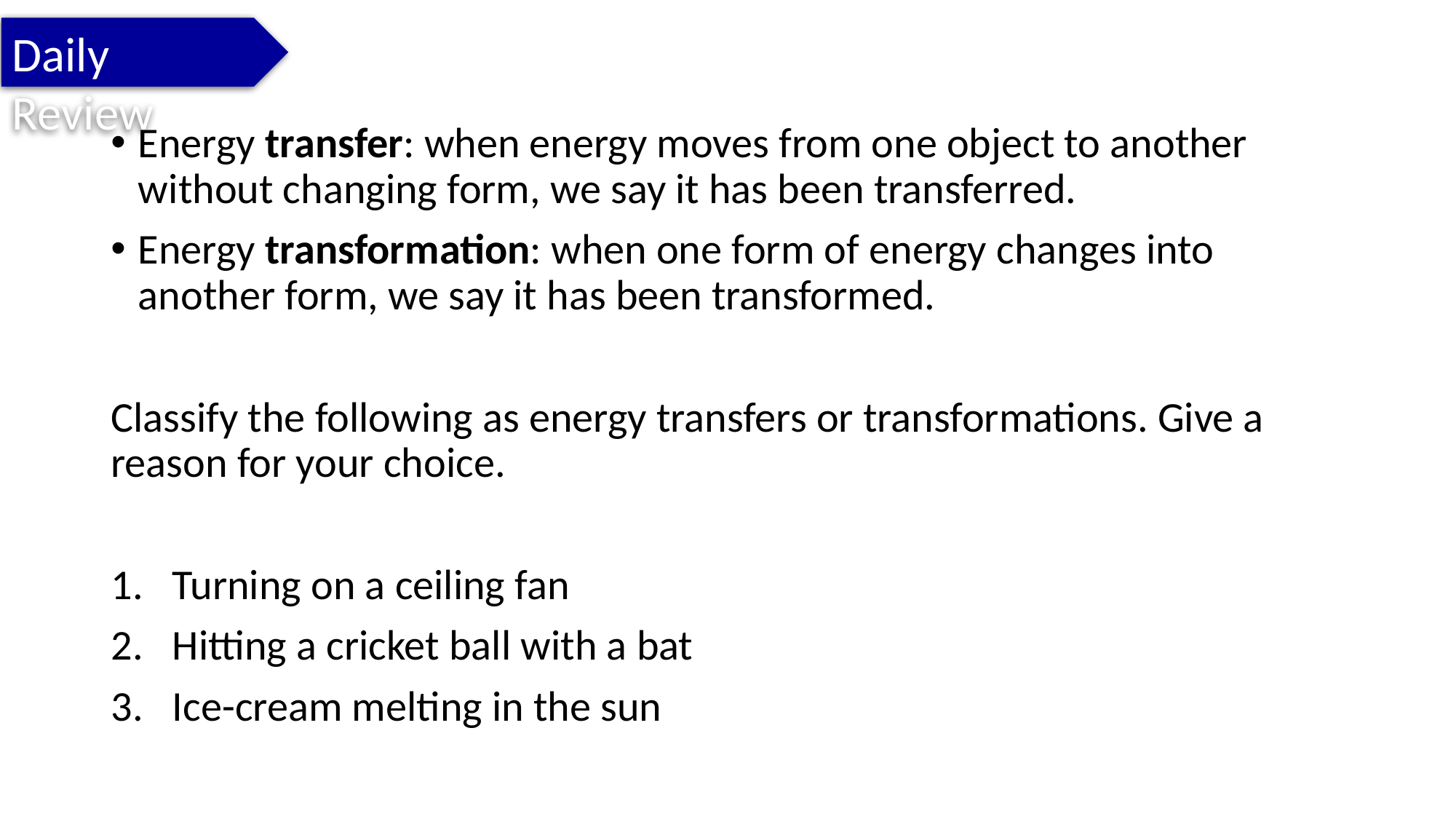

Daily Review
Energy transfer: when energy moves from one object to another without changing form, we say it has been transferred.
Energy transformation: when one form of energy changes into another form, we say it has been transformed.

Classify the following as energy transfers or transformations. Give a reason for your choice.

Turning on a ceiling fan
Hitting a cricket ball with a bat
Ice-cream melting in the sun